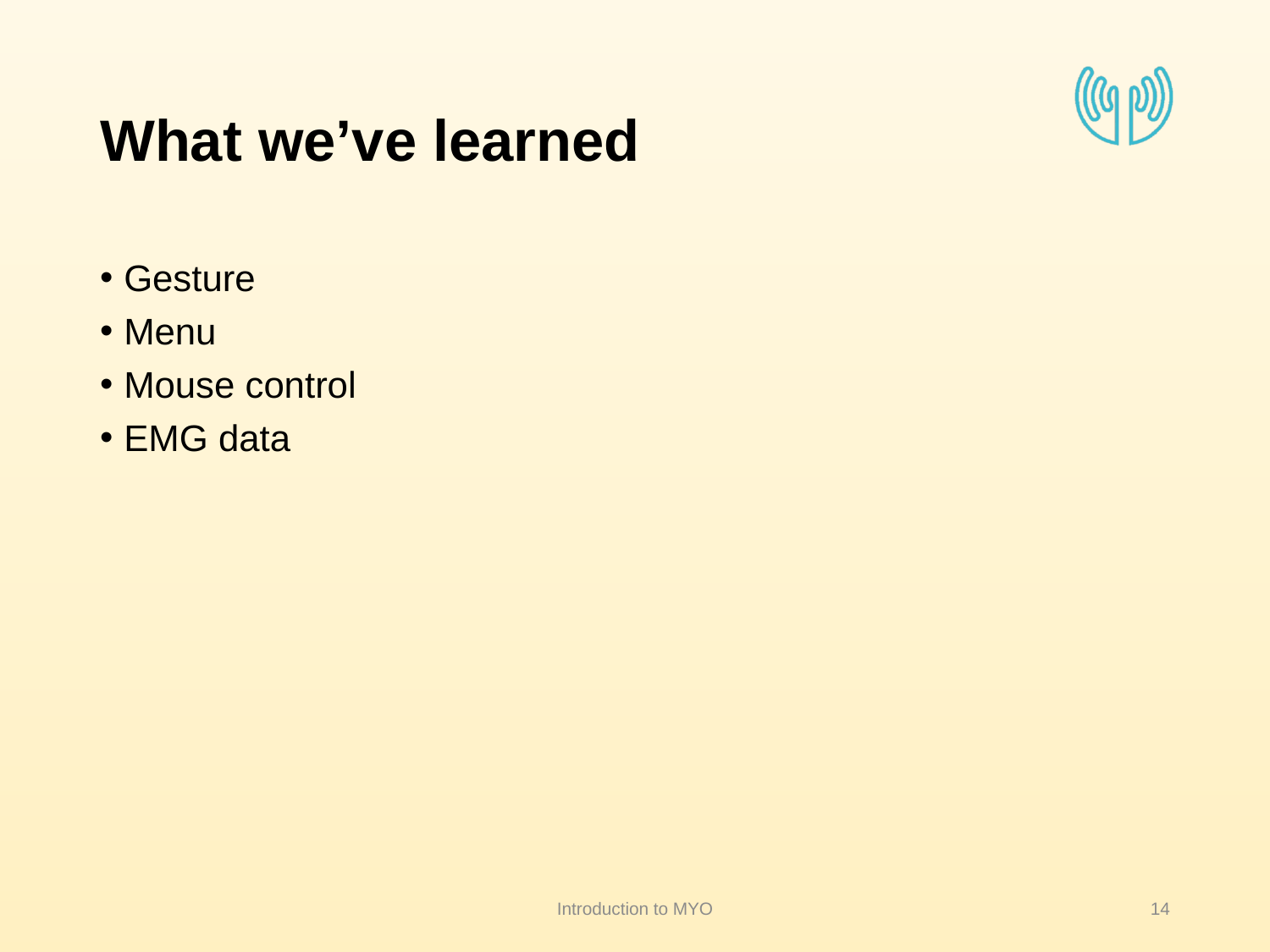

# What we’ve learned
Gesture
Menu
Mouse control
EMG data

Introduction to MYO
14